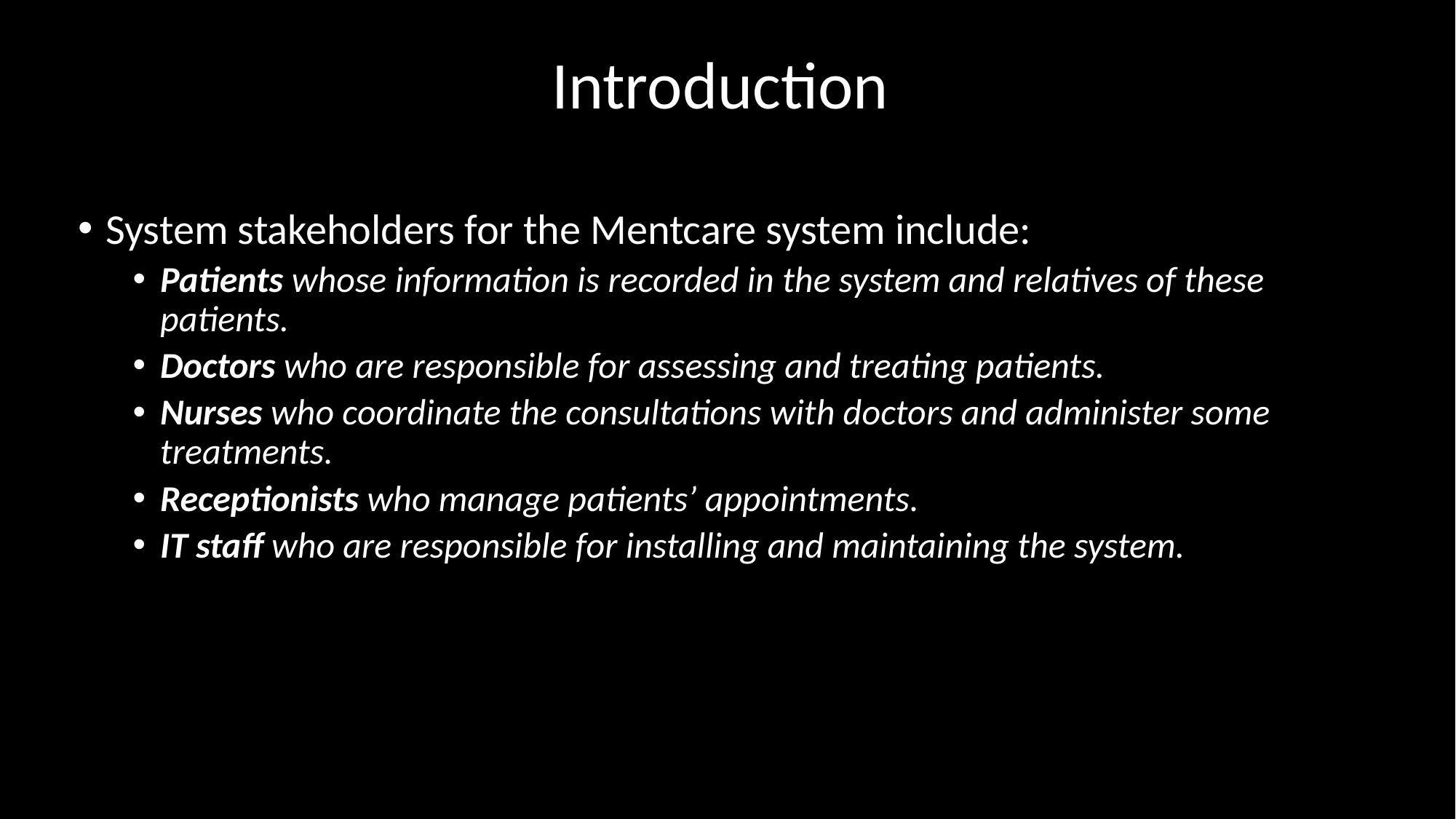

# Introduction
System stakeholders for the Mentcare system include:
Patients whose information is recorded in the system and relatives of these patients.
Doctors who are responsible for assessing and treating patients.
Nurses who coordinate the consultations with doctors and administer some treatments.
Receptionists who manage patients’ appointments.
IT staff who are responsible for installing and maintaining the system.